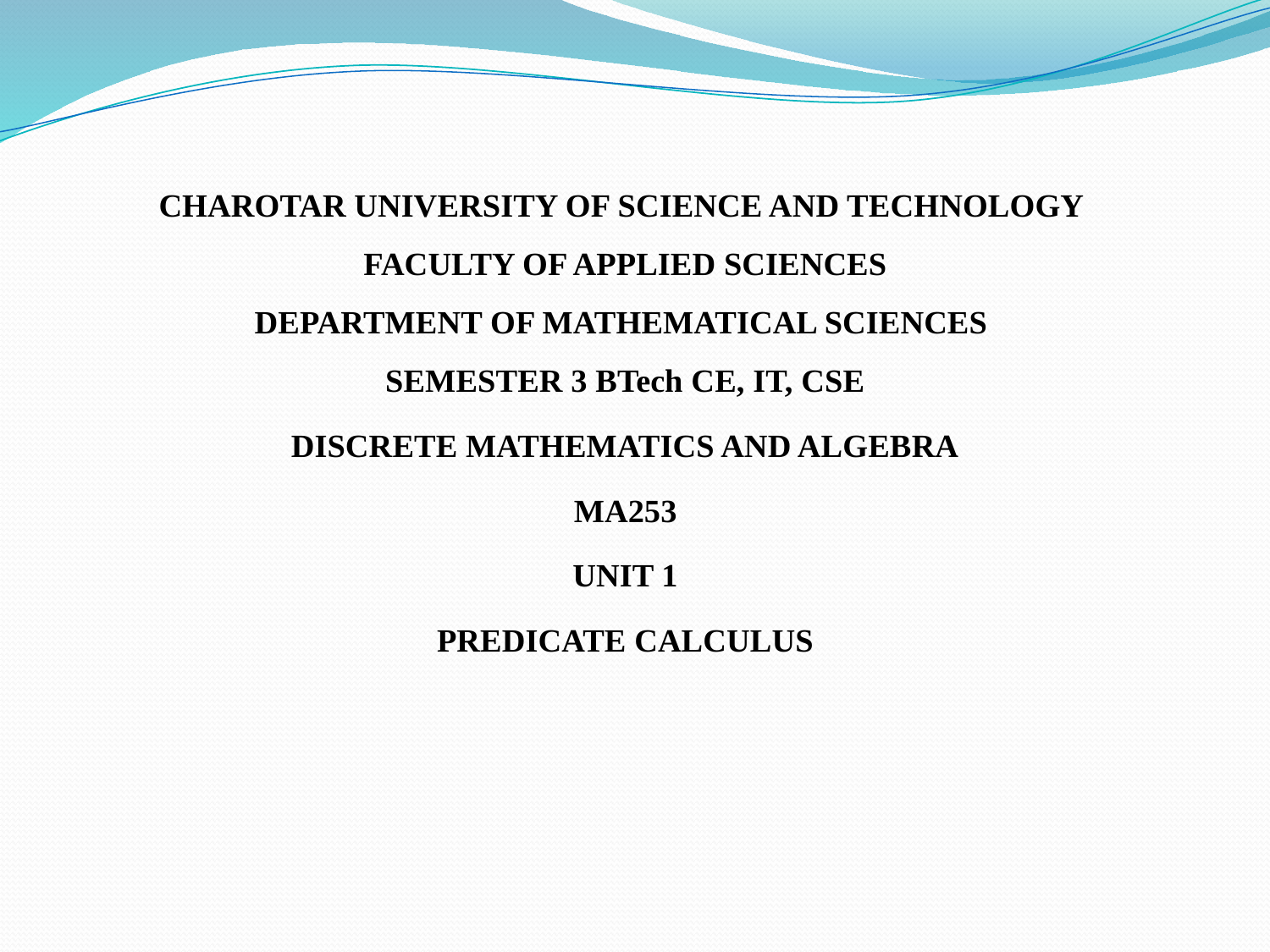

CHAROTAR UNIVERSITY OF SCIENCE AND TECHNOLOGY
FACULTY OF APPLIED SCIENCES
DEPARTMENT OF MATHEMATICAL SCIENCES
SEMESTER 3 BTech CE, IT, CSE
DISCRETE MATHEMATICS AND ALGEBRA
MA253
UNIT 1
PREDICATE CALCULUS

#